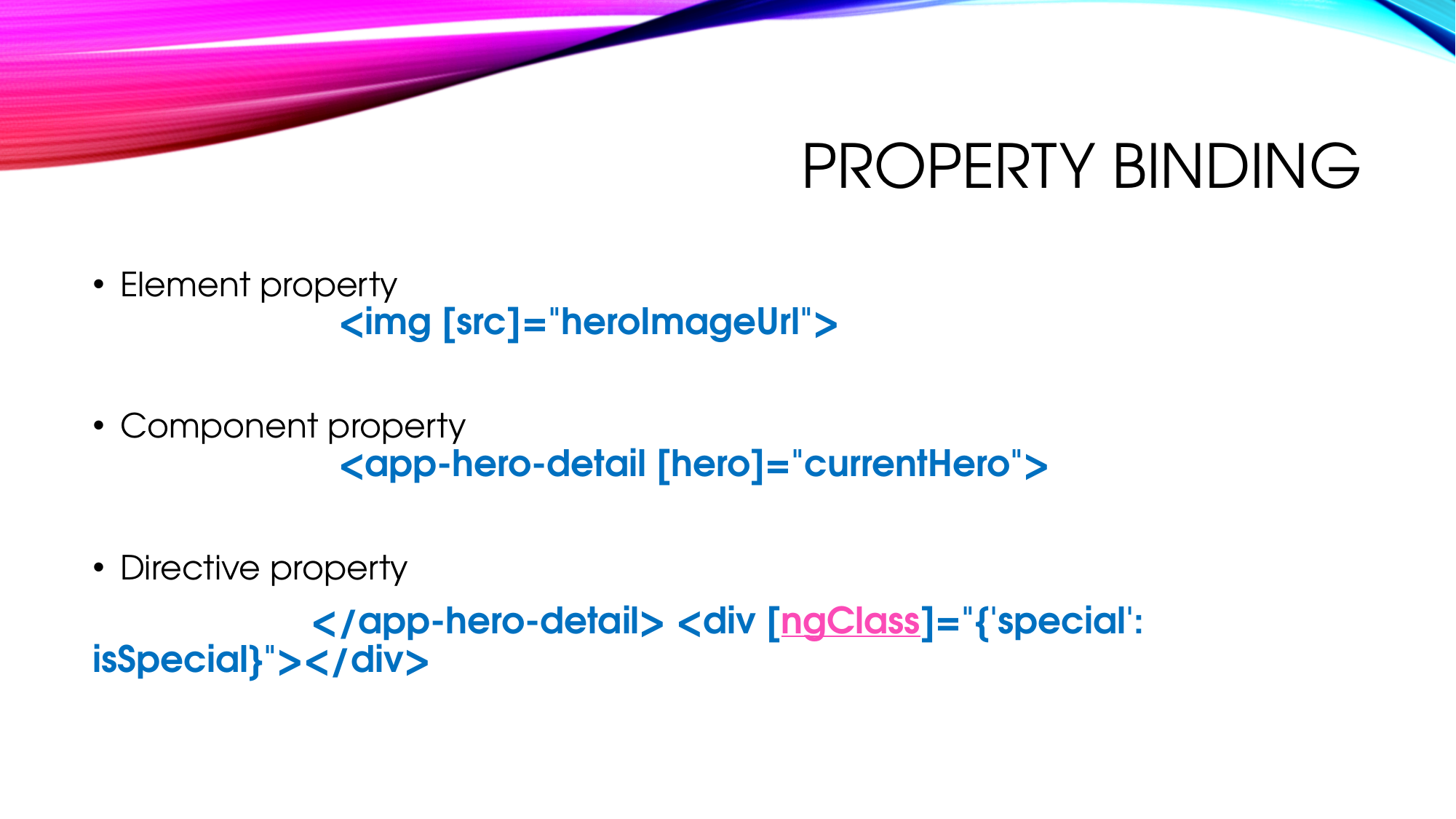

# Property binding
Element property
		<img [src]="heroImageUrl">

Component property
		<app-hero-detail [hero]="currentHero">

Directive property
		</app-hero-detail> <div [ngClass]="{'special': isSpecial}"></div>